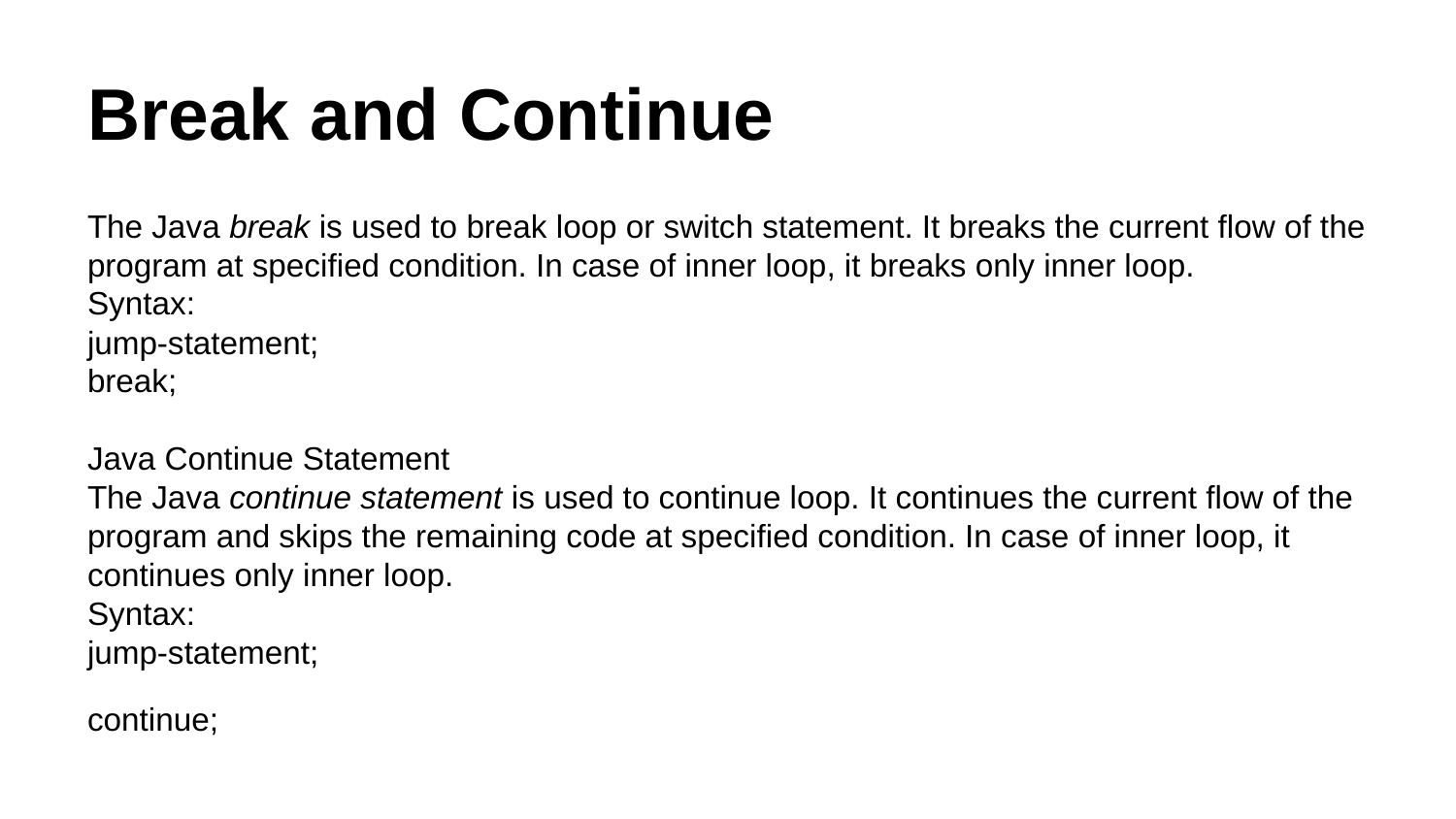

# Break and Continue
The Java break is used to break loop or switch statement. It breaks the current flow of the program at specified condition. In case of inner loop, it breaks only inner loop.
Syntax:
jump-statement;
break;

Java Continue Statement
The Java continue statement is used to continue loop. It continues the current flow of the program and skips the remaining code at specified condition. In case of inner loop, it continues only inner loop.
Syntax:
jump-statement;
continue;